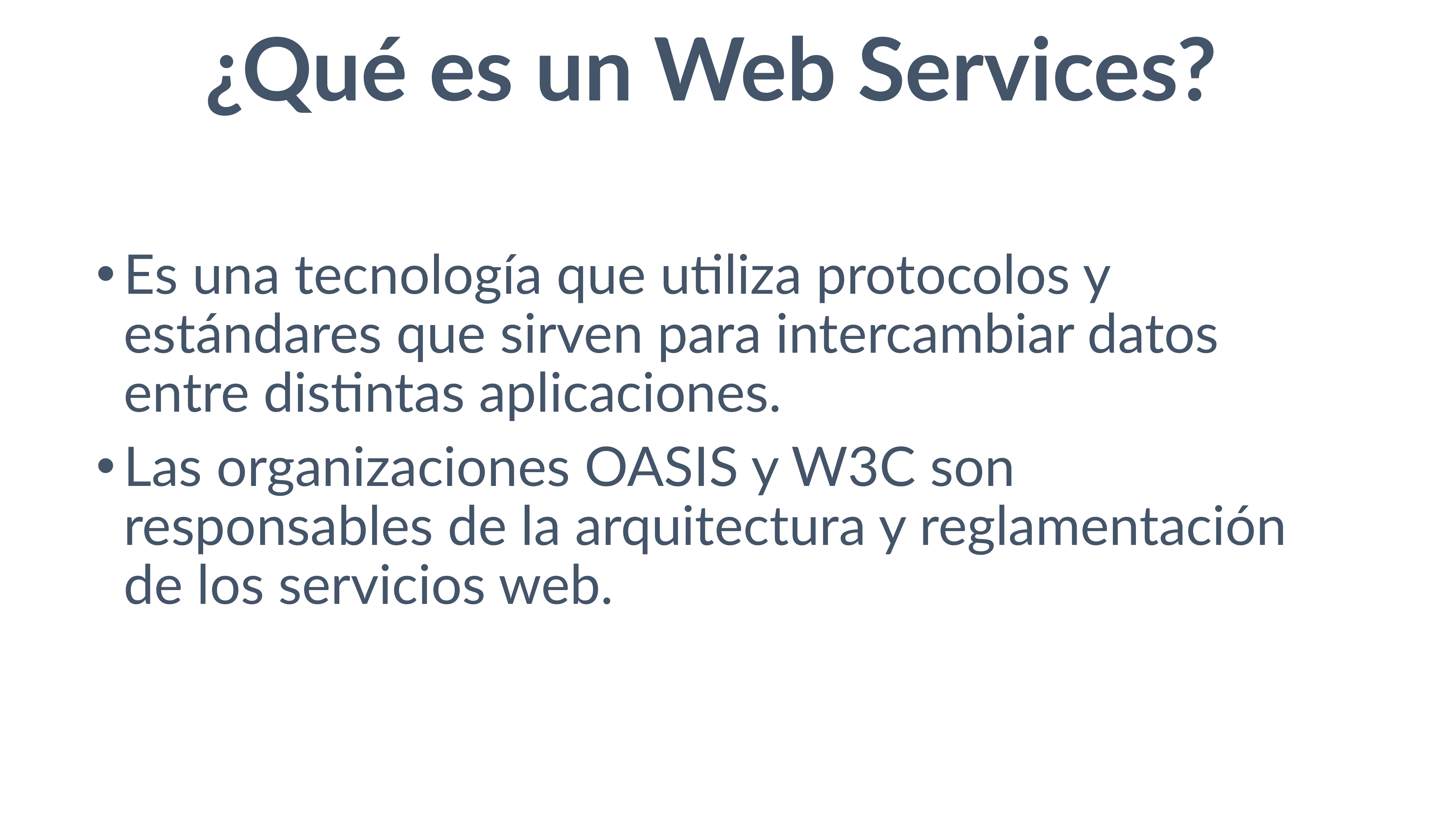

¿Qué es un Web Services?
Es una tecnología que utiliza protocolos y estándares que sirven para intercambiar datos entre distintas aplicaciones.
Las organizaciones OASIS y W3C son responsables de la arquitectura y reglamentación de los servicios web.